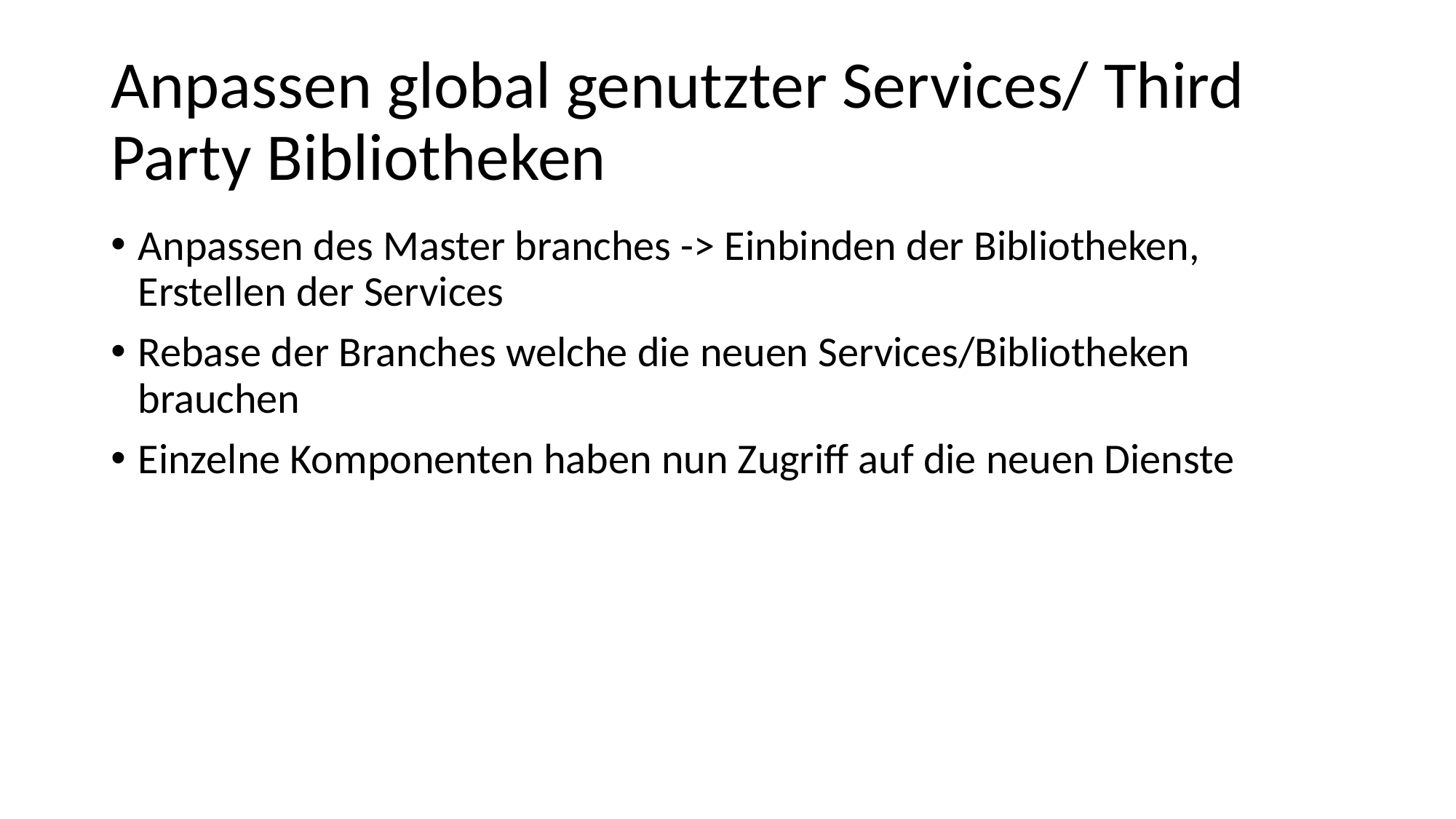

# Anpassen global genutzter Services/ Third Party Bibliotheken
Anpassen des Master branches -> Einbinden der Bibliotheken, Erstellen der Services
Rebase der Branches welche die neuen Services/Bibliotheken brauchen
Einzelne Komponenten haben nun Zugriff auf die neuen Dienste